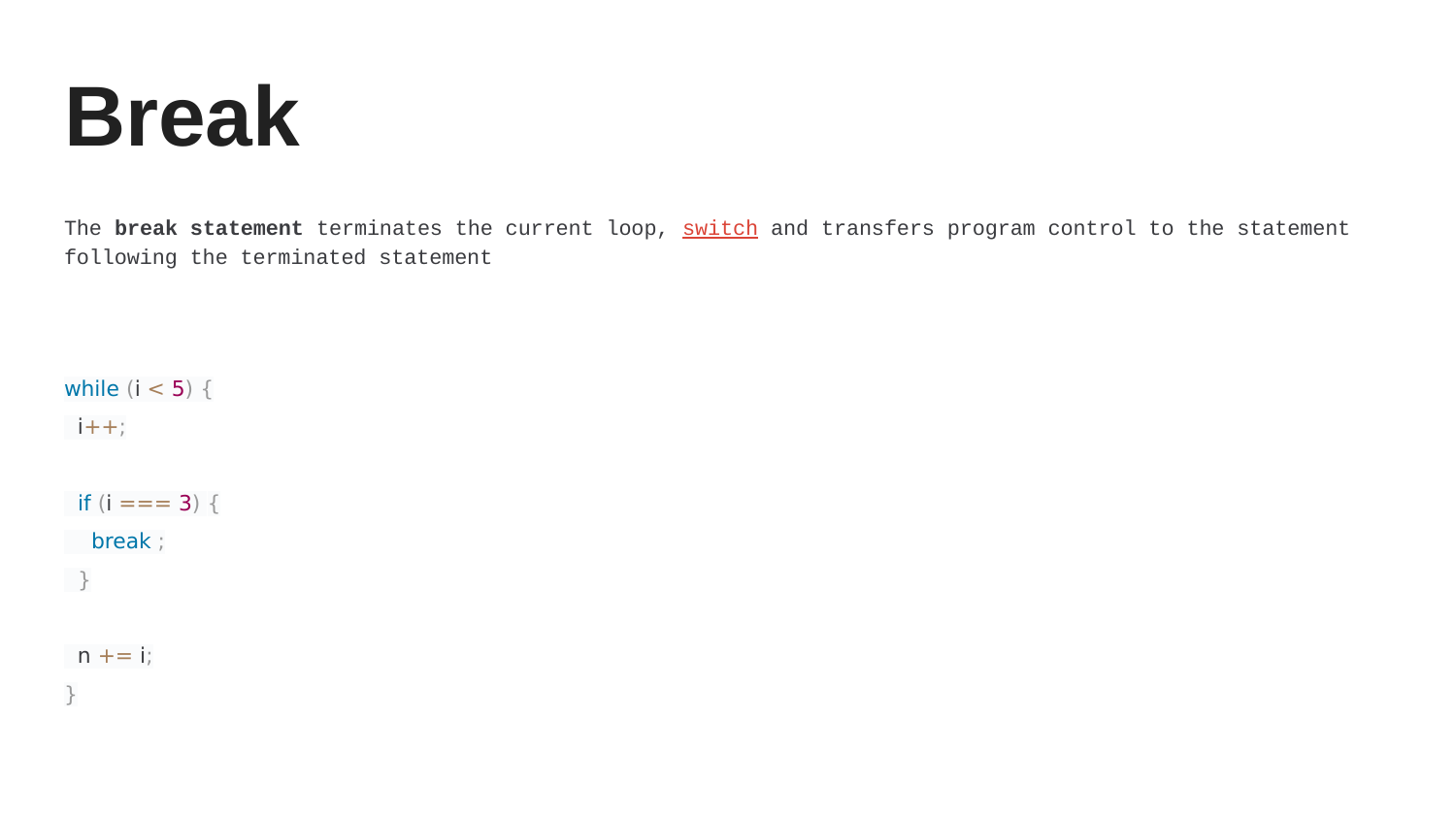

# Break
The break statement terminates the current loop, switch and transfers program control to the statement following the terminated statement

while (i < 5) {
  i++;
  if (i === 3) {
    break ;
  }
  n += i;
}